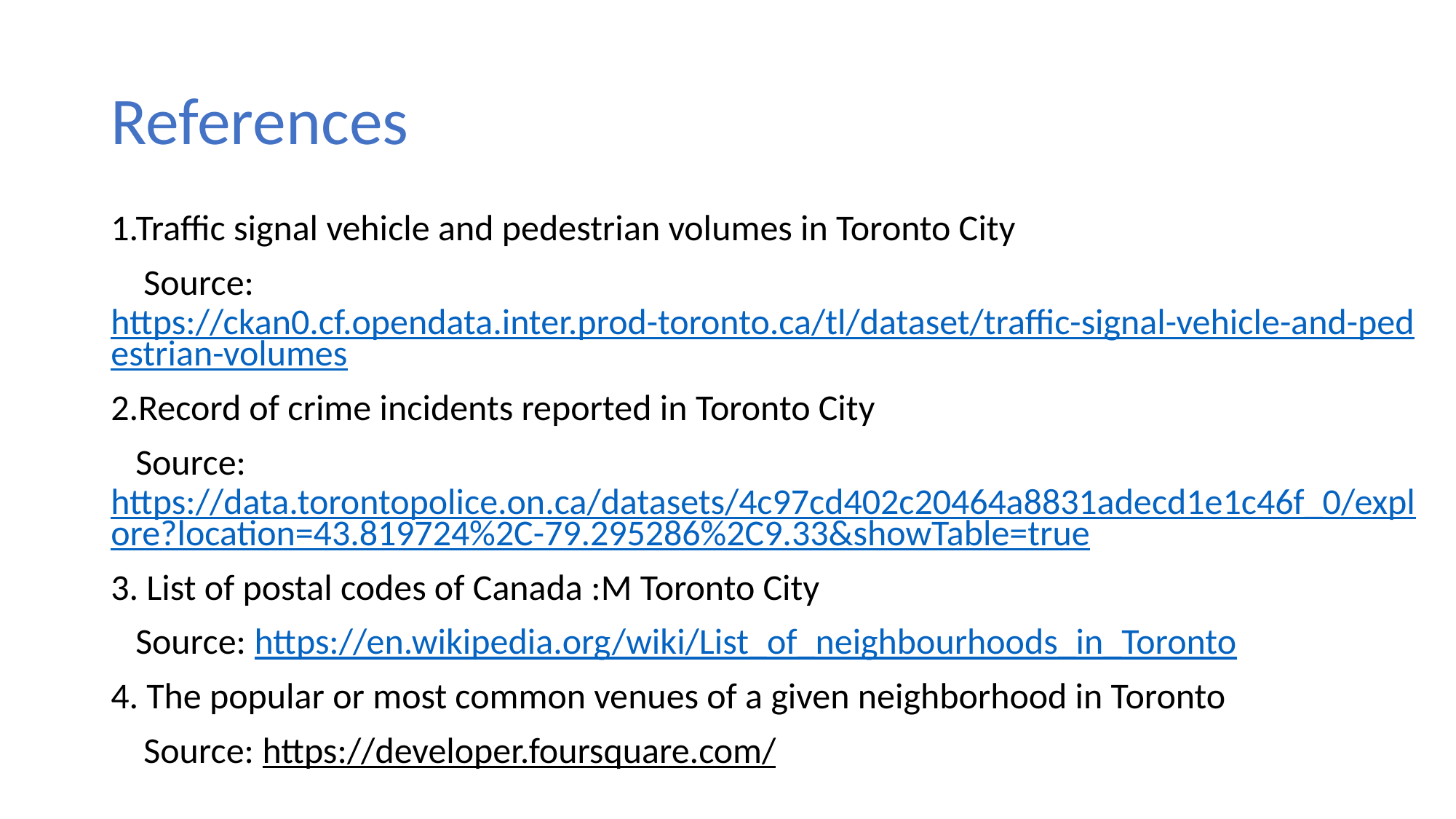

# References

1.Traffic signal vehicle and pedestrian volumes in Toronto City
    Source: https://ckan0.cf.opendata.inter.prod-toronto.ca/tl/dataset/traffic-signal-vehicle-and-pedestrian-volumes
2.Record of crime incidents reported in Toronto City
   Source: https://data.torontopolice.on.ca/datasets/4c97cd402c20464a8831adecd1e1c46f_0/explore?location=43.819724%2C-79.295286%2C9.33&showTable=true
3. List of postal codes of Canada :M Toronto City
   Source: https://en.wikipedia.org/wiki/List_of_neighbourhoods_in_Toronto
4. The popular or most common venues of a given neighborhood in Toronto
    Source: https://developer.foursquare.com/